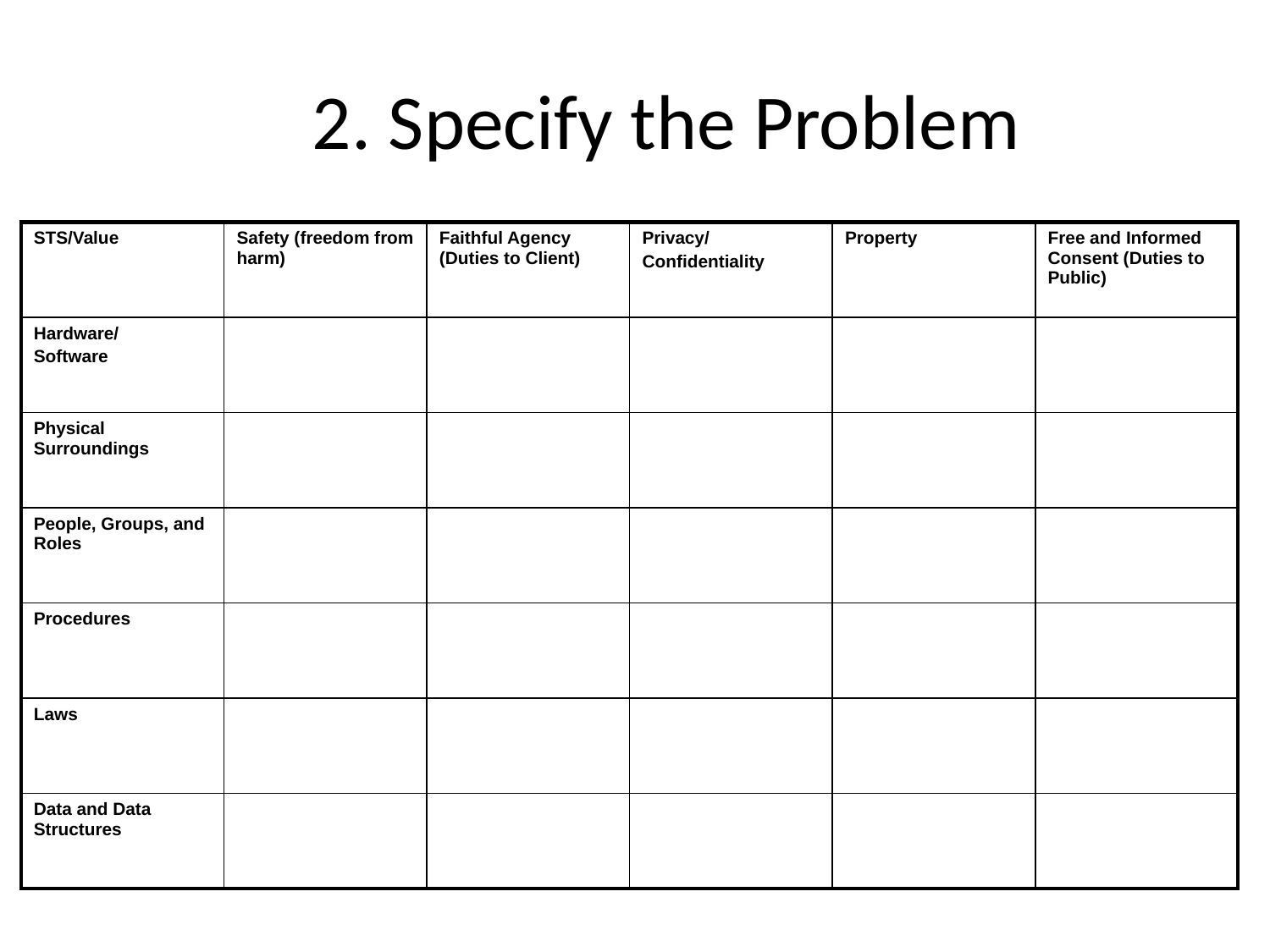

# 2. Specify the Problem
| STS/Value | Safety (freedom from harm) | Faithful Agency (Duties to Client) | Privacy/ Confidentiality | Property | Free and Informed Consent (Duties to Public) |
| --- | --- | --- | --- | --- | --- |
| Hardware/ Software |  |  |  |  |  |
| Physical Surroundings |  |  |  |  |  |
| People, Groups, and Roles |  |  |  |  |  |
| Procedures |  |  |  |  |  |
| Laws |  |  |  |  |  |
| Data and Data Structures |  |  |  |  |  |